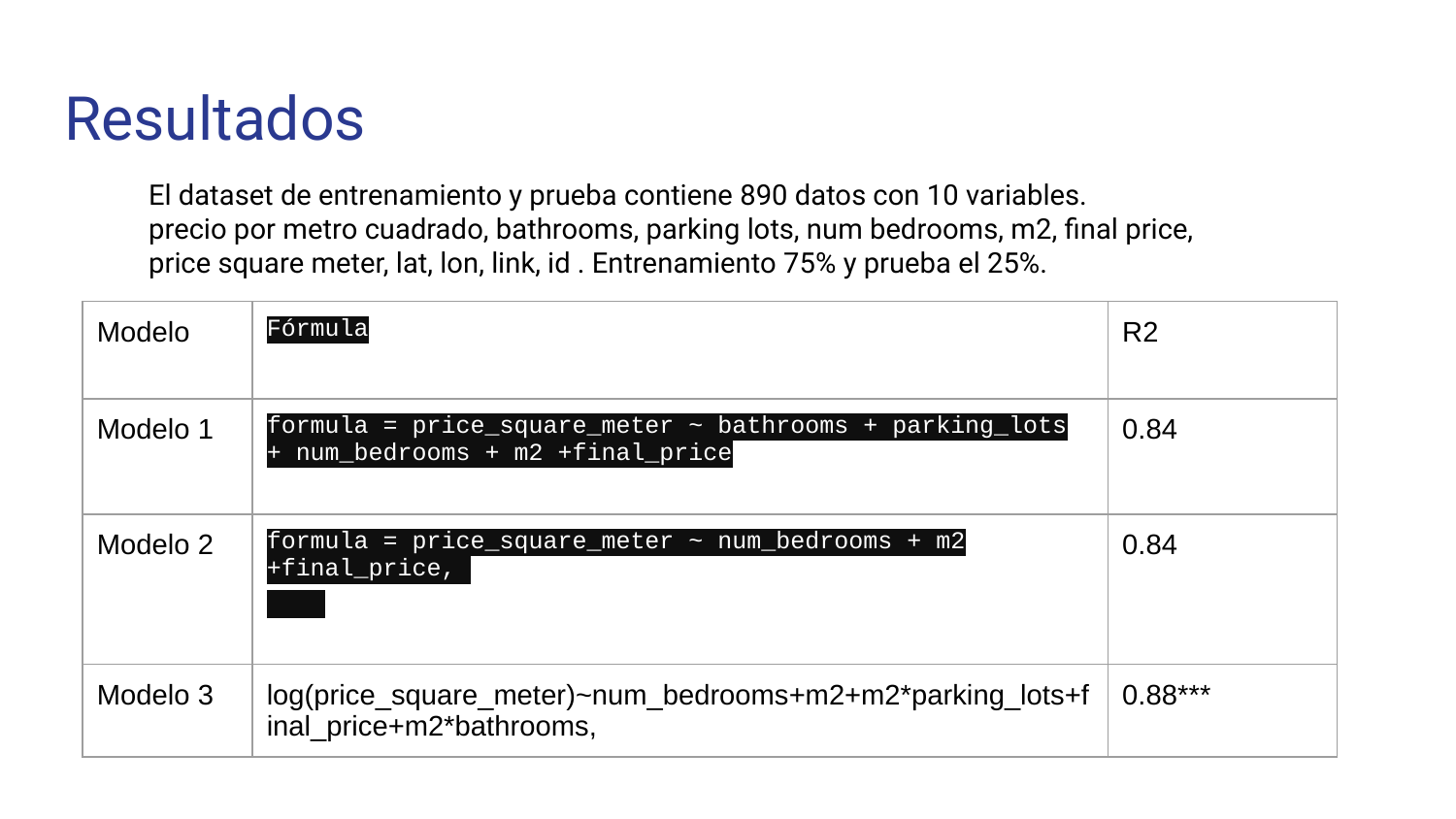

# Resultados
El dataset de entrenamiento y prueba contiene 890 datos con 10 variables.
precio por metro cuadrado, bathrooms, parking lots, num bedrooms, m2, final price, price square meter, lat, lon, link, id . Entrenamiento 75% y prueba el 25%.
| Modelo | Fórmula | R2 |
| --- | --- | --- |
| Modelo 1 | formula = price\_square\_meter ~ bathrooms + parking\_lots + num\_bedrooms + m2 +final\_price | 0.84 |
| Modelo 2 | formula = price\_square\_meter ~ num\_bedrooms + m2 +final\_price, | 0.84 |
| Modelo 3 | log(price\_square\_meter)~num\_bedrooms+m2+m2\*parking\_lots+final\_price+m2\*bathrooms, | 0.88\*\*\* |